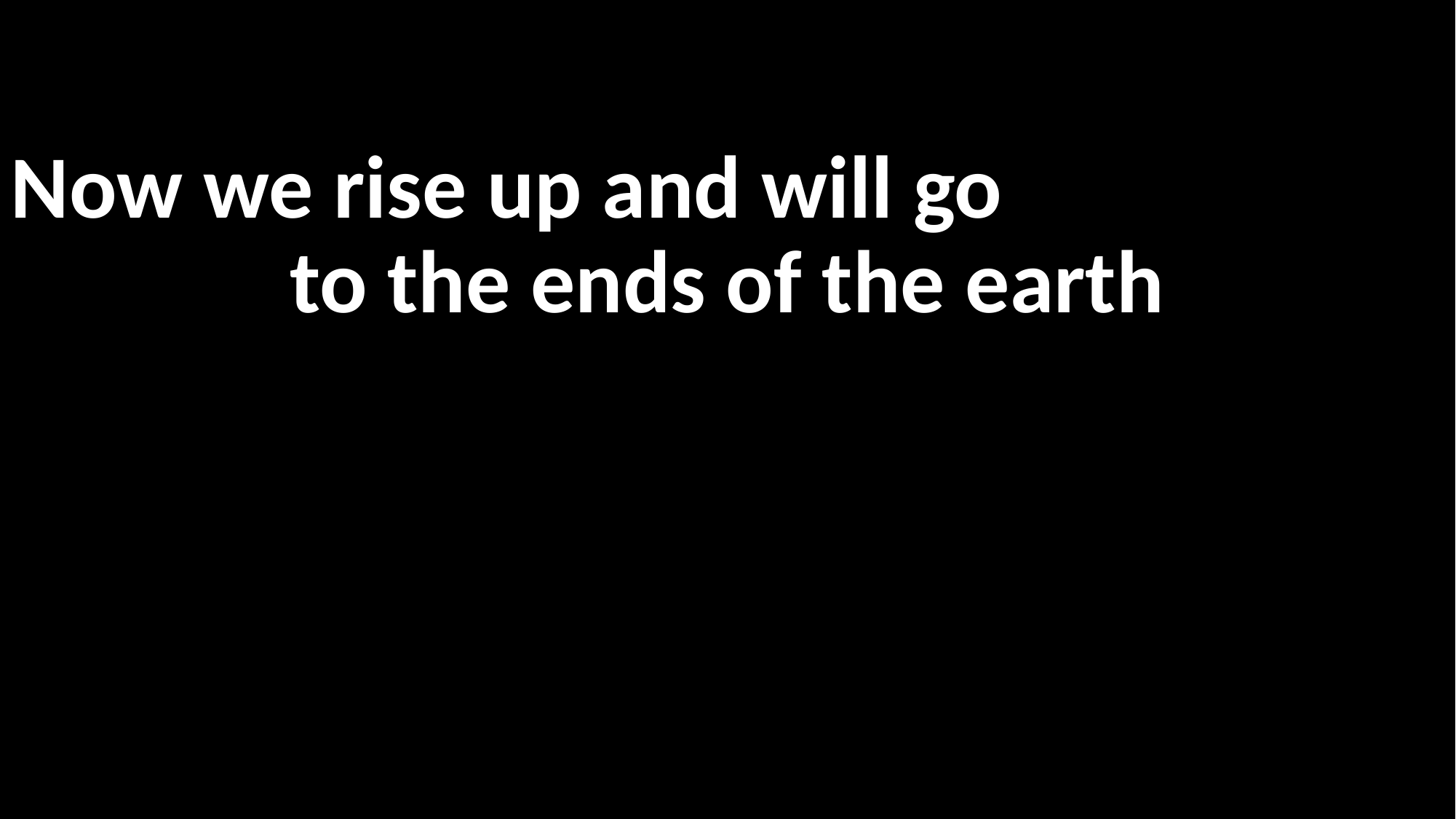

Now we rise up and will go
to the ends of the earth